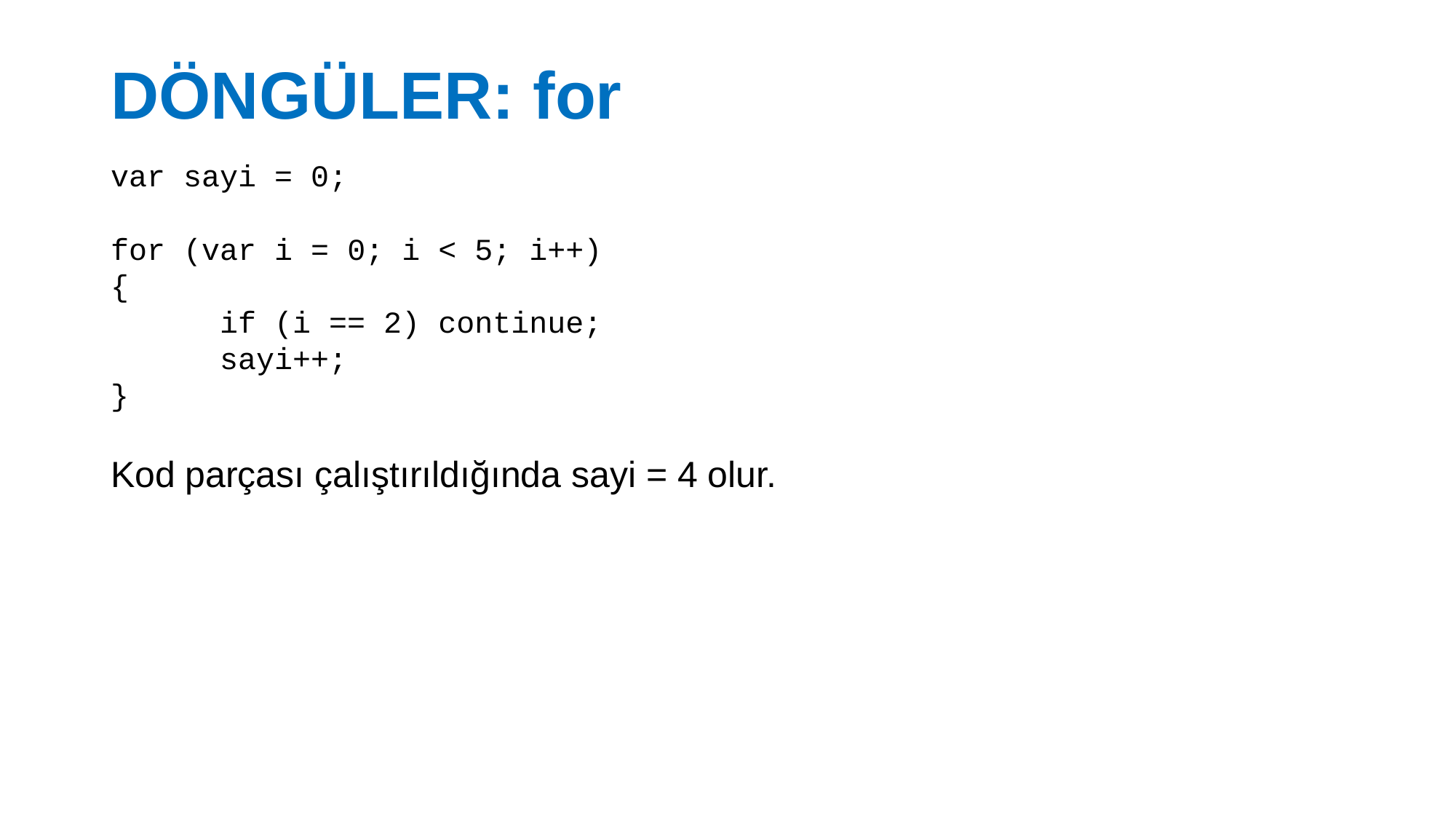

# DÖNGÜLER: for
var sayi = 0;

for (var i = 0; i < 5; i++)
{
	if (i == 2) continue;
	sayi++;
}
Kod parçası çalıştırıldığında sayi = 4 olur.
27.02.2017
29